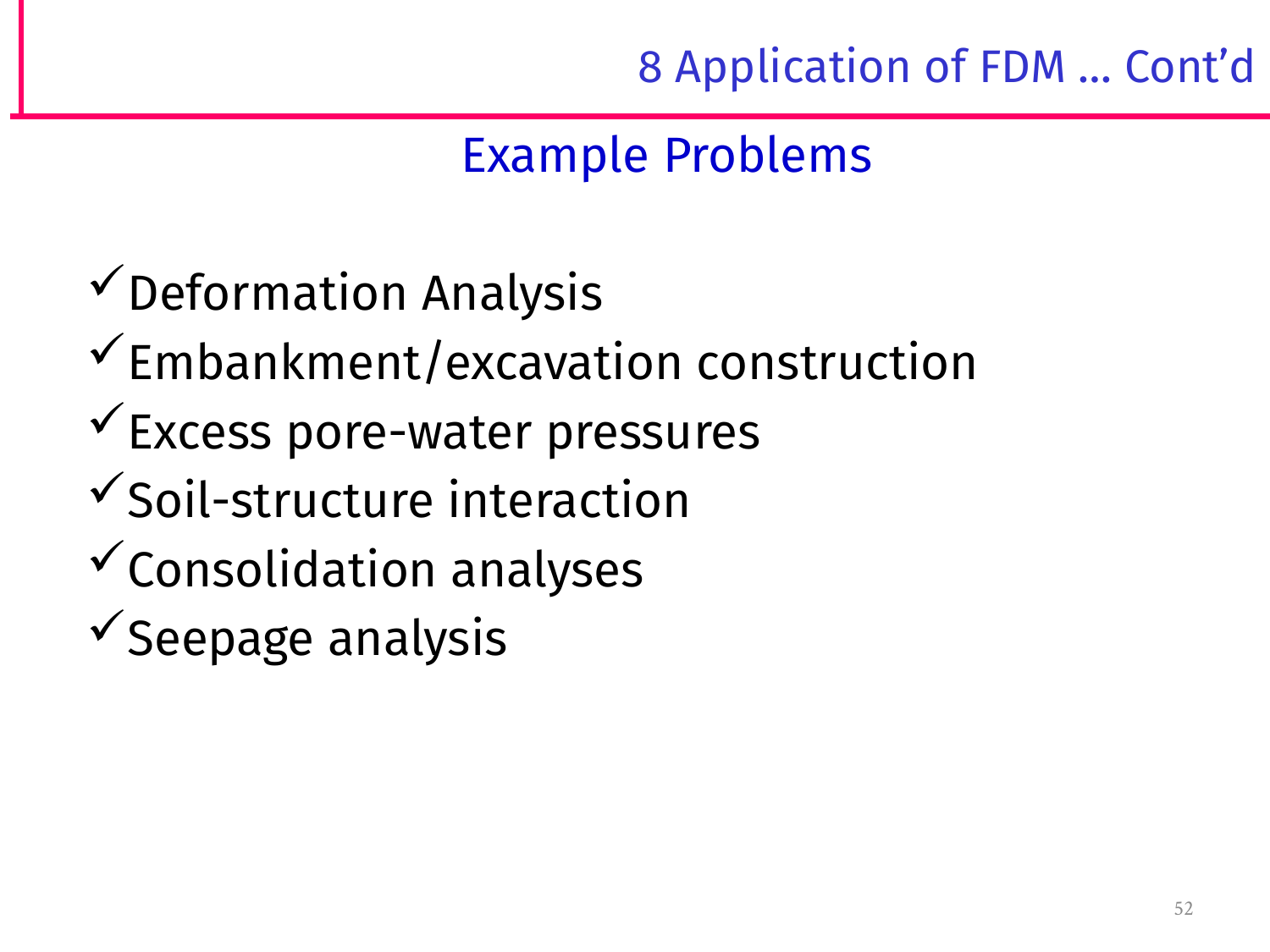

# 8 Application of FDM … Cont’d
Example Problems

Deformation Analysis
Embankment/excavation construction
Excess pore-water pressures
Soil-structure interaction
Consolidation analyses
Seepage analysis
52